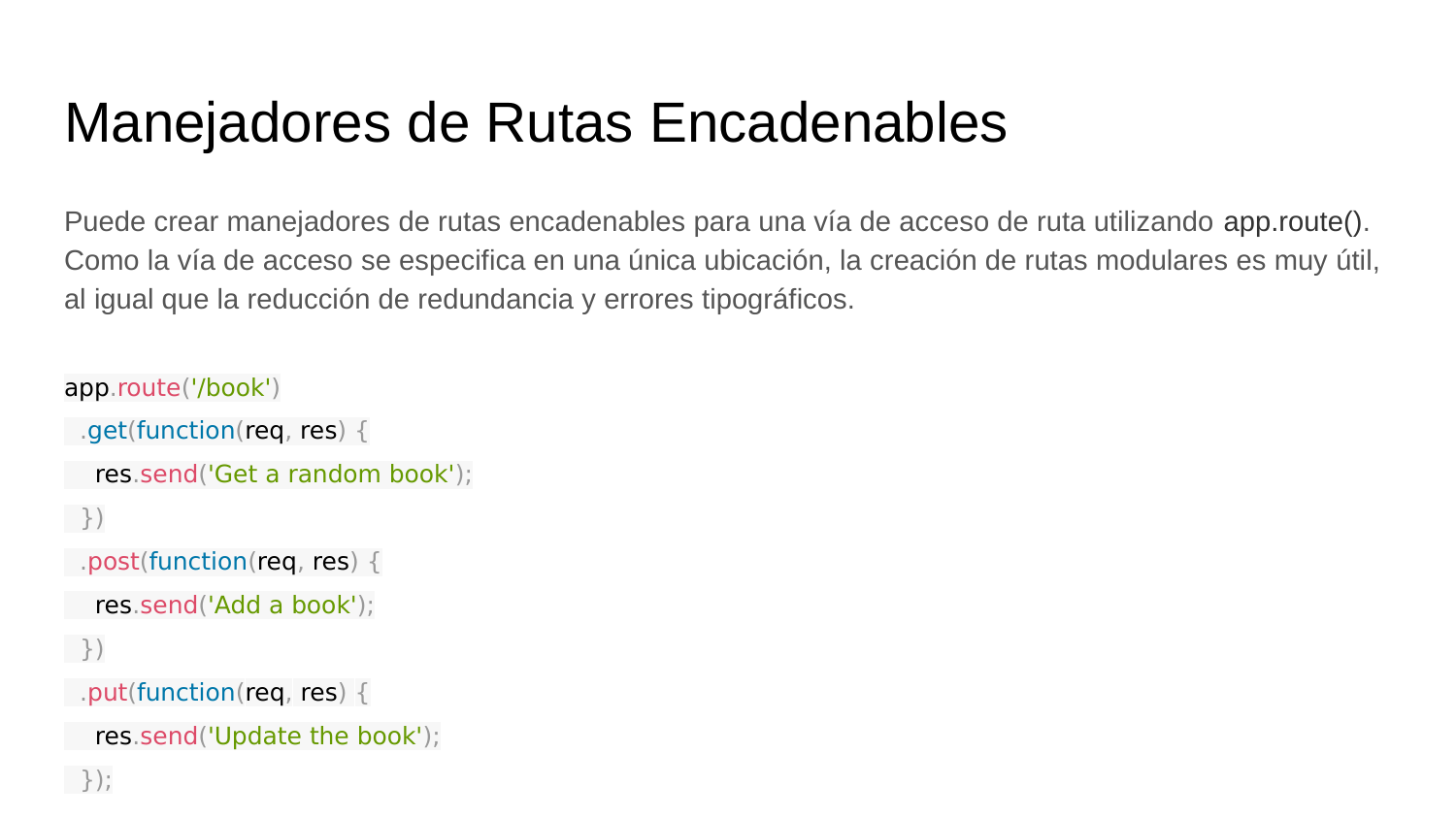

# Manejadores de Rutas Encadenables
Puede crear manejadores de rutas encadenables para una vía de acceso de ruta utilizando app.route(). Como la vía de acceso se especifica en una única ubicación, la creación de rutas modulares es muy útil, al igual que la reducción de redundancia y errores tipográficos.
app.route('/book')
  .get(function(req, res) {
    res.send('Get a random book');
  })
  .post(function(req, res) {
    res.send('Add a book');
  })
  .put(function(req, res) {
    res.send('Update the book');
  });